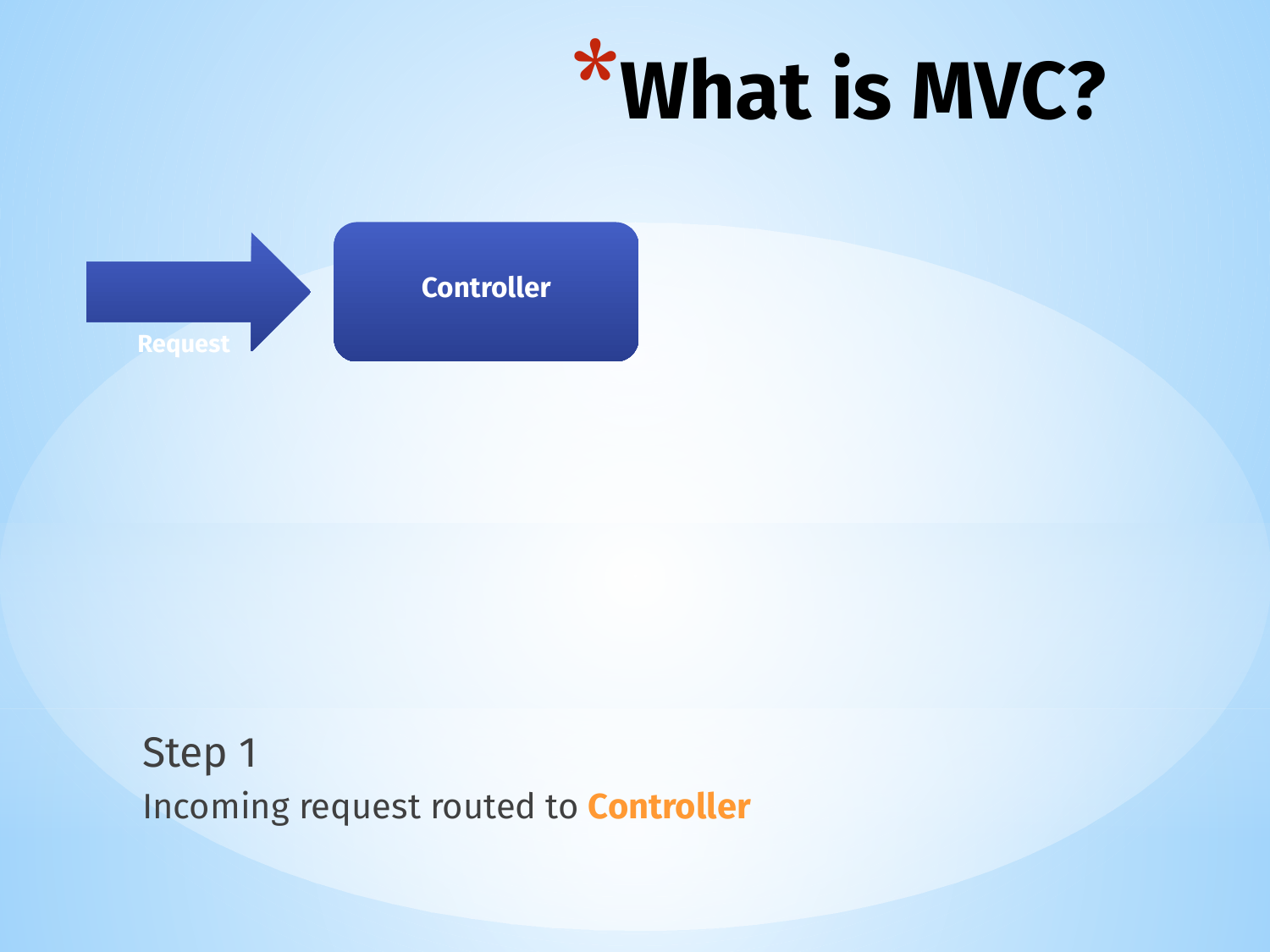

# What is MVC?

Controller

Request
Step 1
Incoming request routed to Controller